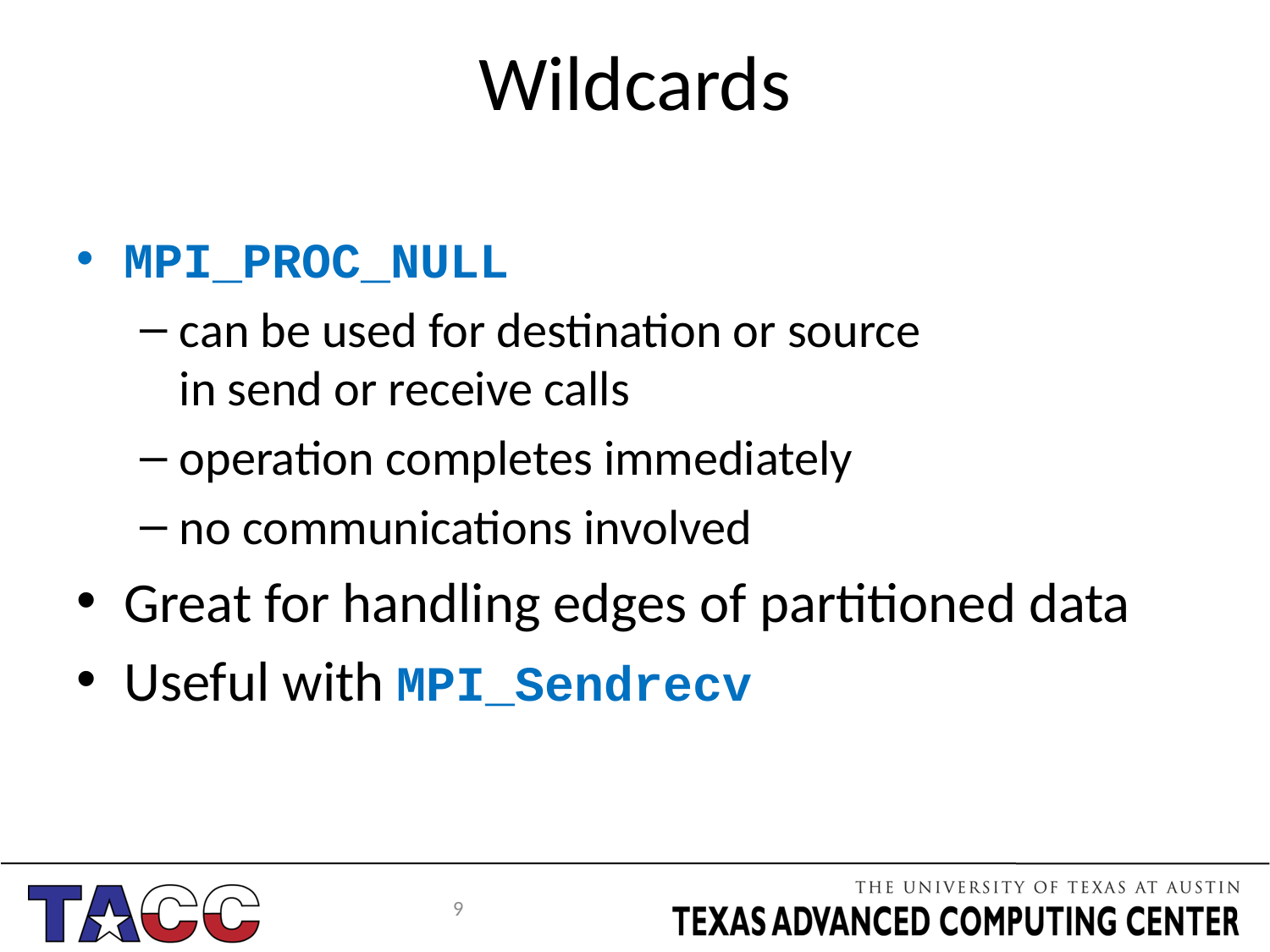

# Wildcards
MPI_PROC_NULL
can be used for destination or source
in send or receive calls
operation completes immediately
no communications involved
Great for handling edges of partitioned data
Useful with MPI_Sendrecv
9